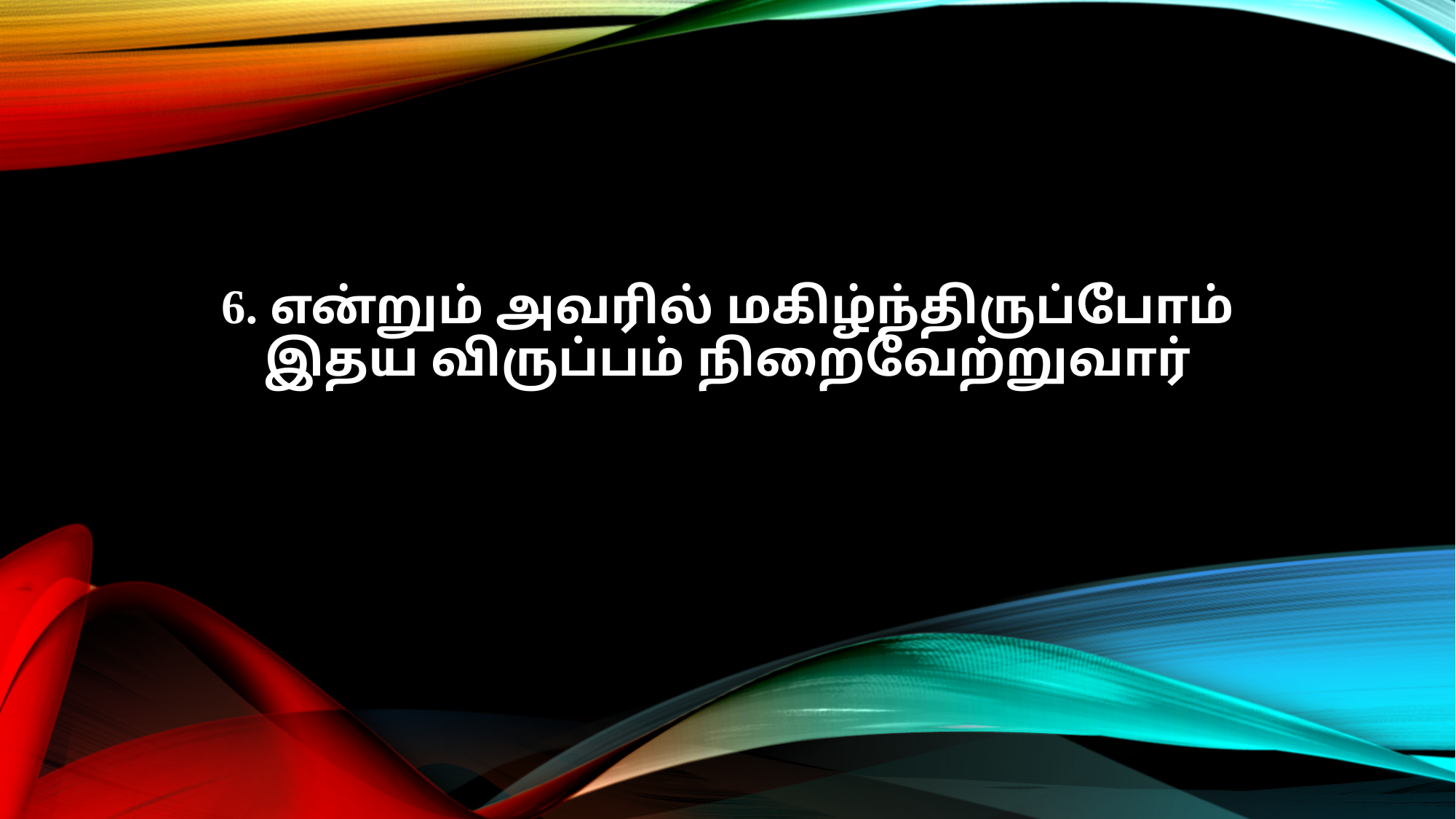

6. என்றும் அவரில் மகிழ்ந்திருப்போம்
இதய விருப்பம் நிறைவேற்றுவார்